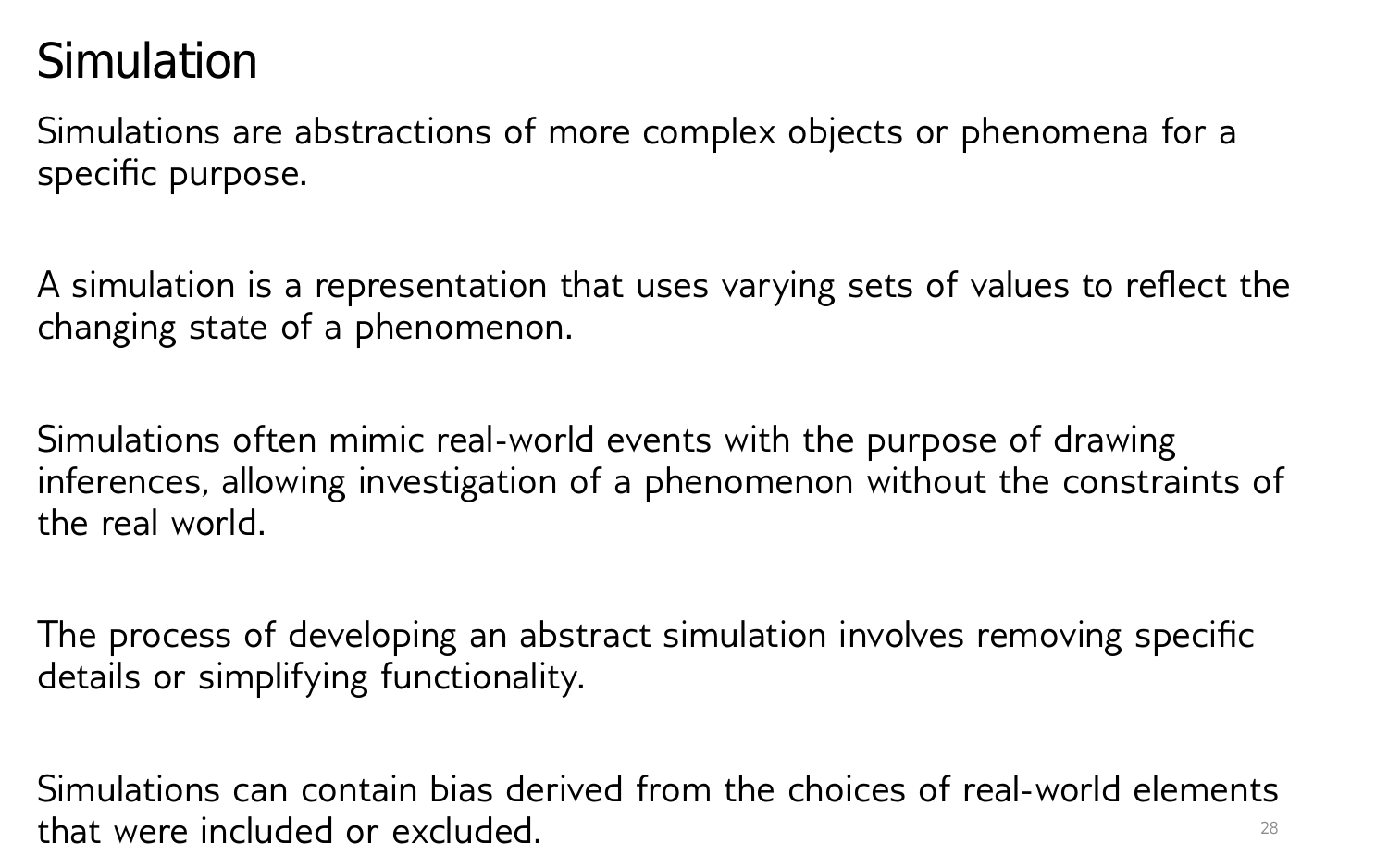

# Simulation
Simulations are abstractions of more complex objects or phenomena for a specific purpose.

A simulation is a representation that uses varying sets of values to reflect the changing state of a phenomenon.

Simulations often mimic real-world events with the purpose of drawing inferences, allowing investigation of a phenomenon without the constraints of the real world.

The process of developing an abstract simulation involves removing specific details or simplifying functionality.

Simulations can contain bias derived from the choices of real-world elements that were included or excluded.

28